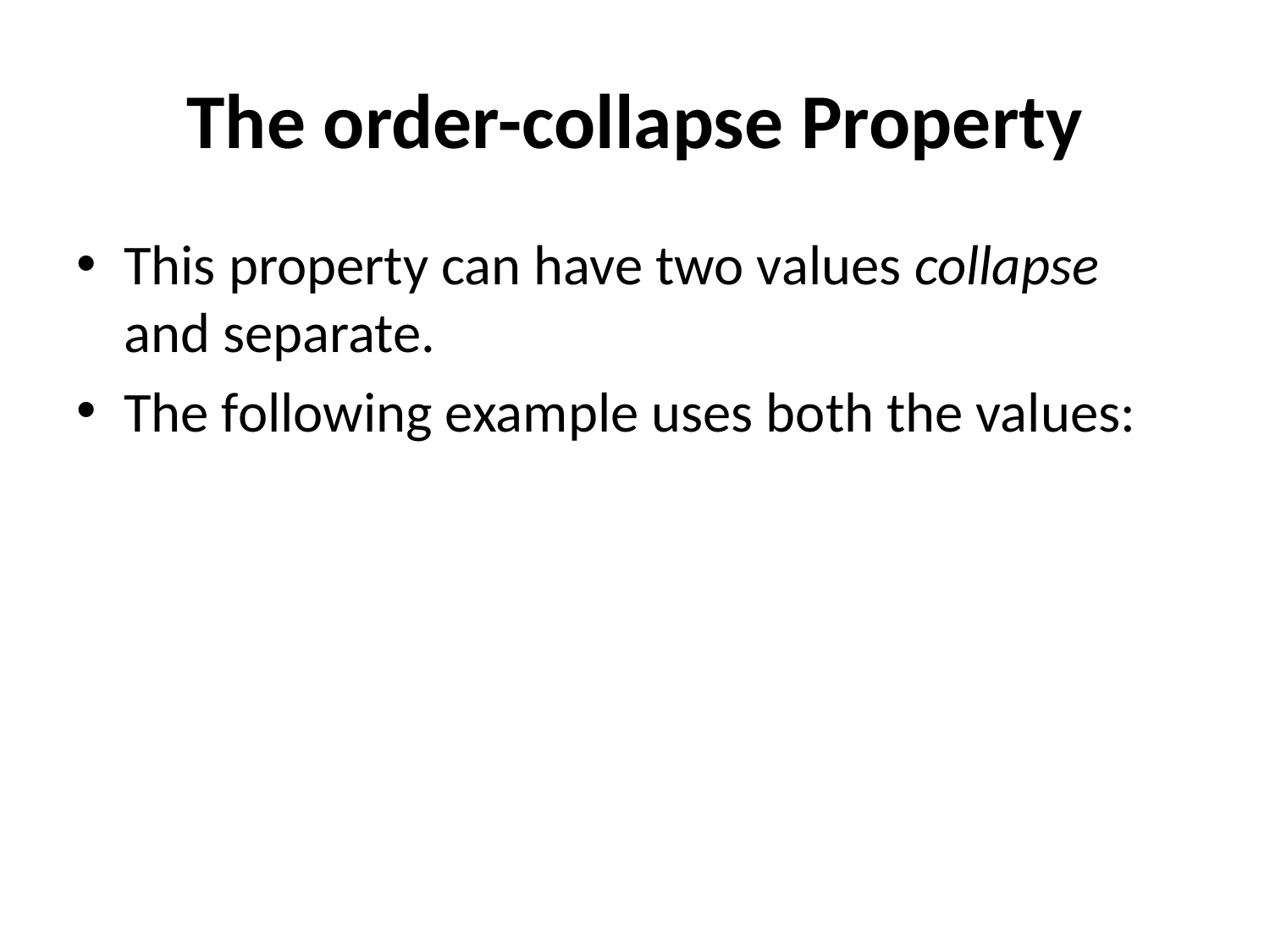

# The order-collapse Property
This property can have two values collapse and separate.
The following example uses both the values: